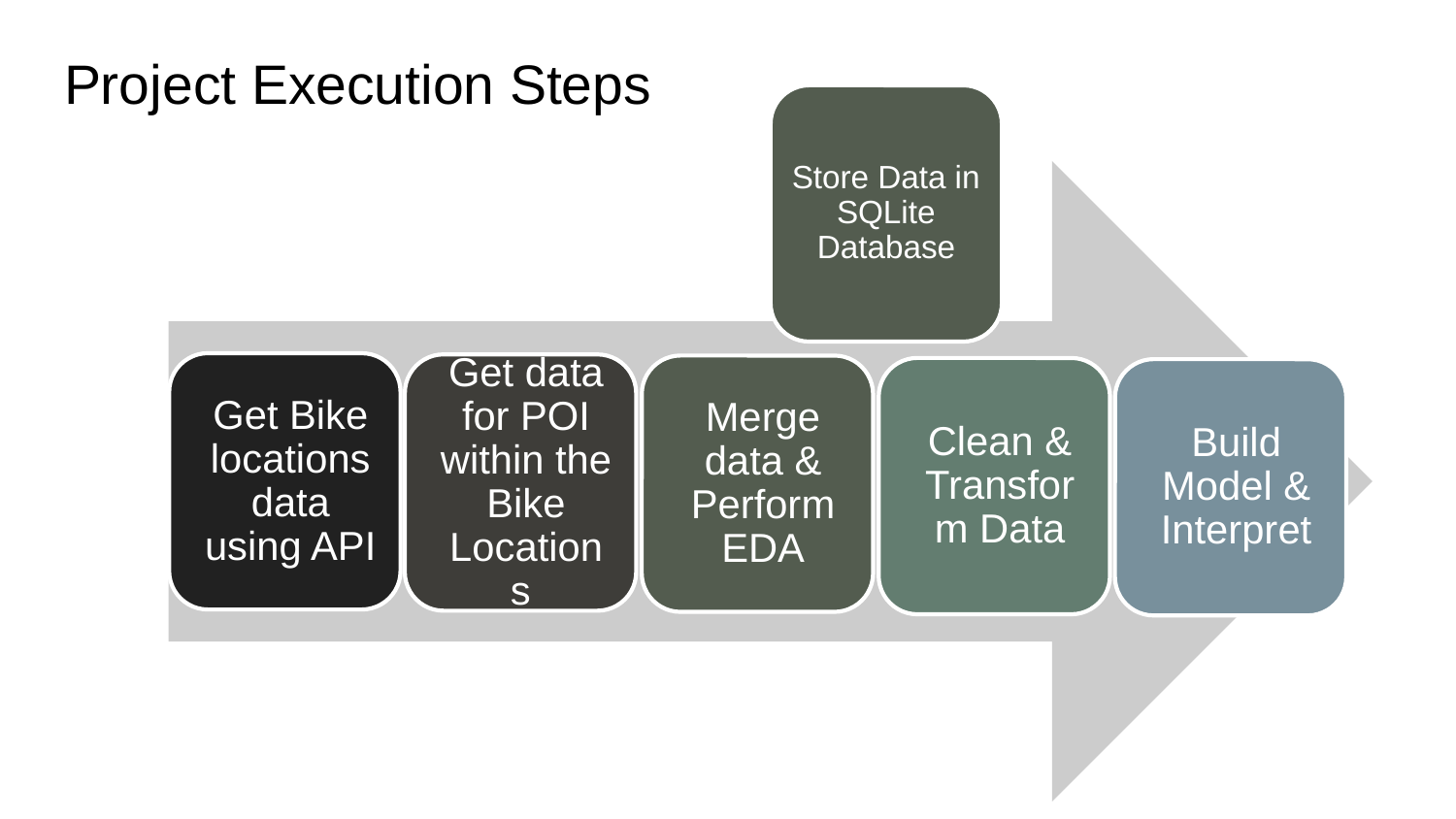

# Project Execution Steps

Store Data in SQLite Database
Get Bike locations data using API
Get data for POI within the Bike Locations
Merge data & Perform EDA
Clean & Transform Data
Build Model & Interpret